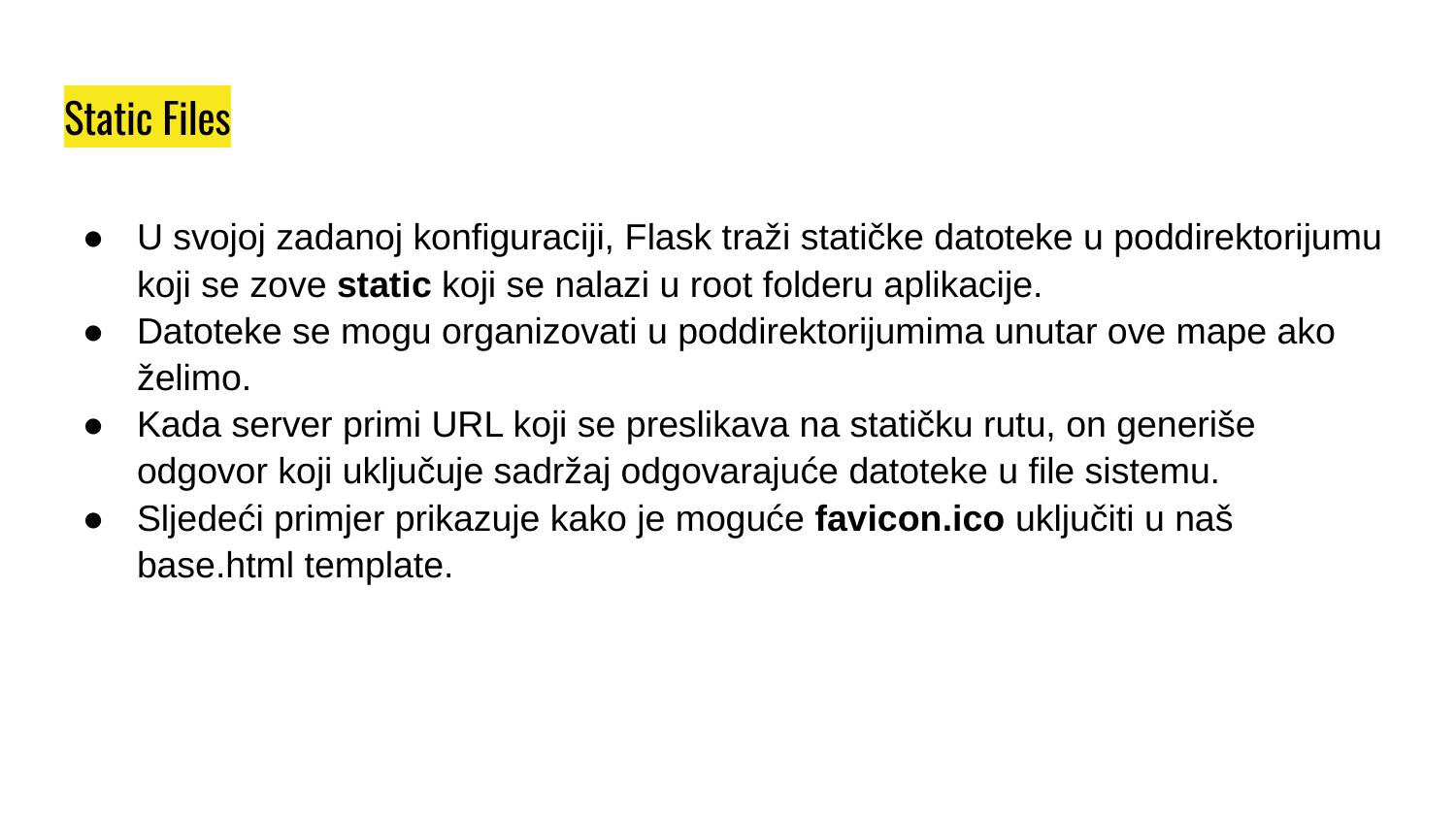

# Static Files
U svojoj zadanoj konfiguraciji, Flask traži statičke datoteke u poddirektorijumu koji se zove static koji se nalazi u root folderu aplikacije.
Datoteke se mogu organizovati u poddirektorijumima unutar ove mape ako želimo.
Kada server primi URL koji se preslikava na statičku rutu, on generiše odgovor koji uključuje sadržaj odgovarajuće datoteke u file sistemu.
Sljedeći primjer prikazuje kako je moguće favicon.ico uključiti u naš base.html template.